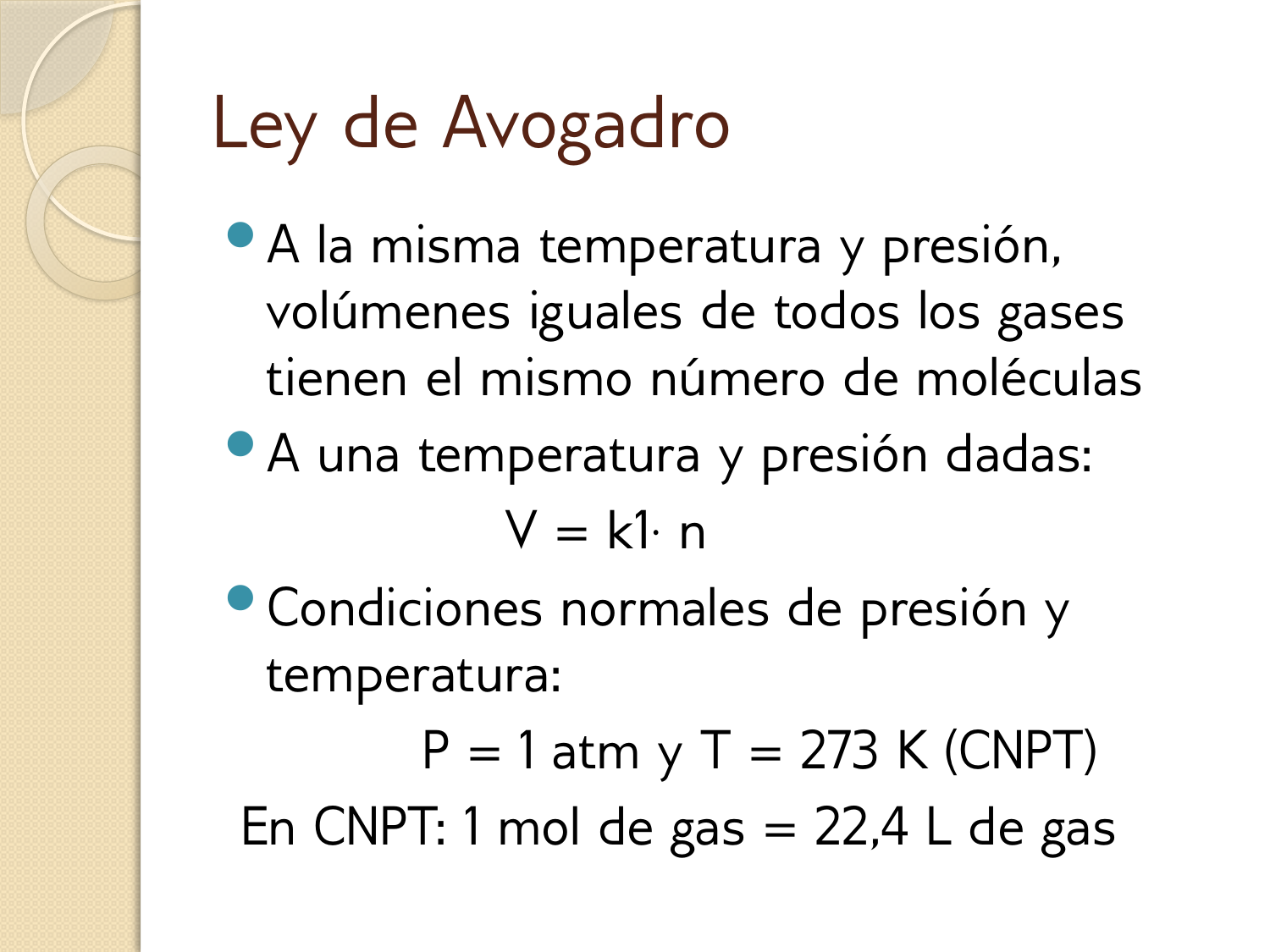

# Ley de Avogadro
A la misma temperatura y presión, volúmenes iguales de todos los gases tienen el mismo número de moléculas
A una temperatura y presión dadas:
                 V = k1· n
Condiciones normales de presión y temperatura:
            P = 1 atm y T = 273 K (CNPT)
 En CNPT: 1 mol de gas = 22,4 L de gas